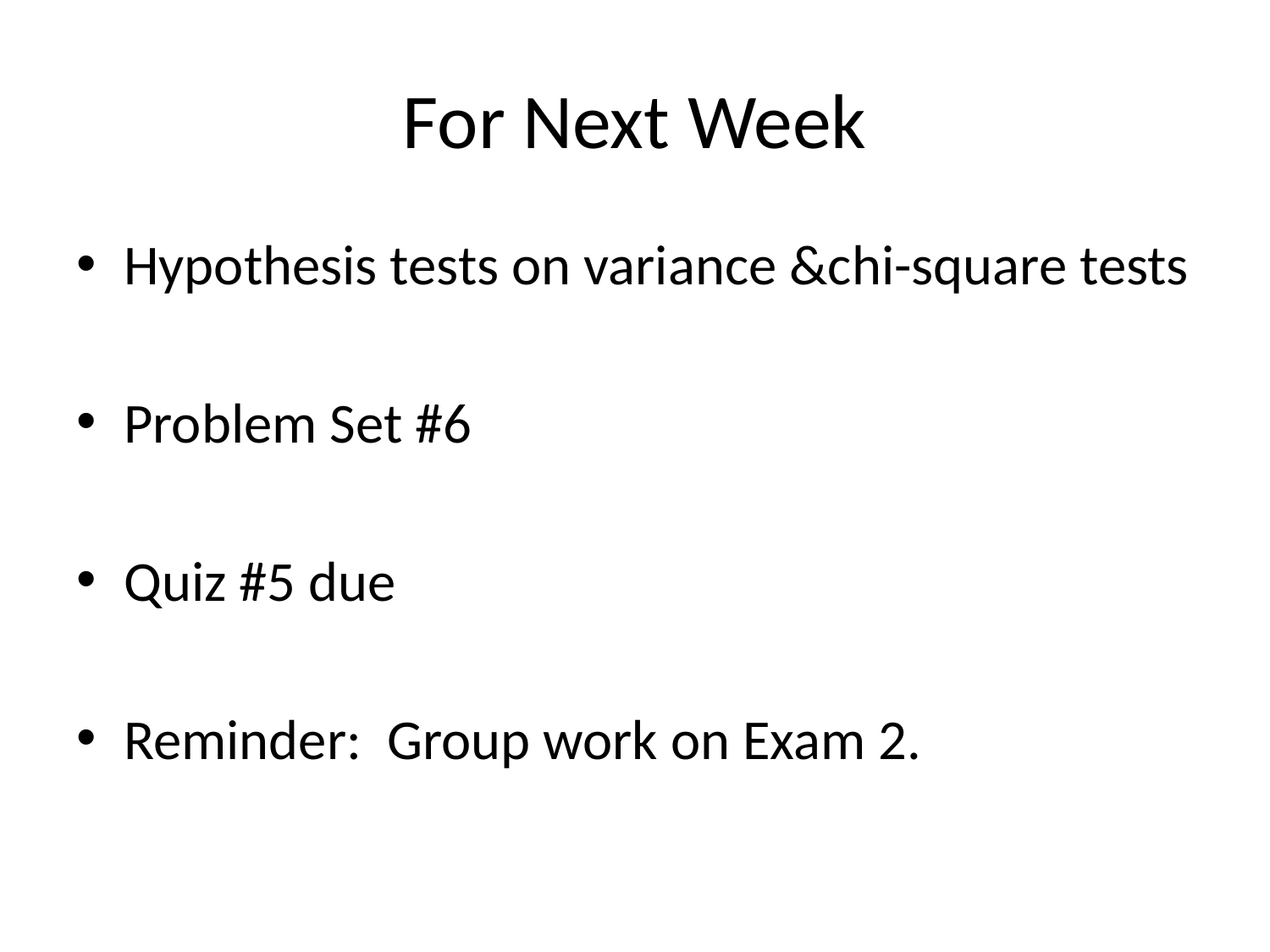

# For Next Week
Hypothesis tests on variance &chi-square tests

Problem Set #6

Quiz #5 due

Reminder:  Group work on Exam 2.